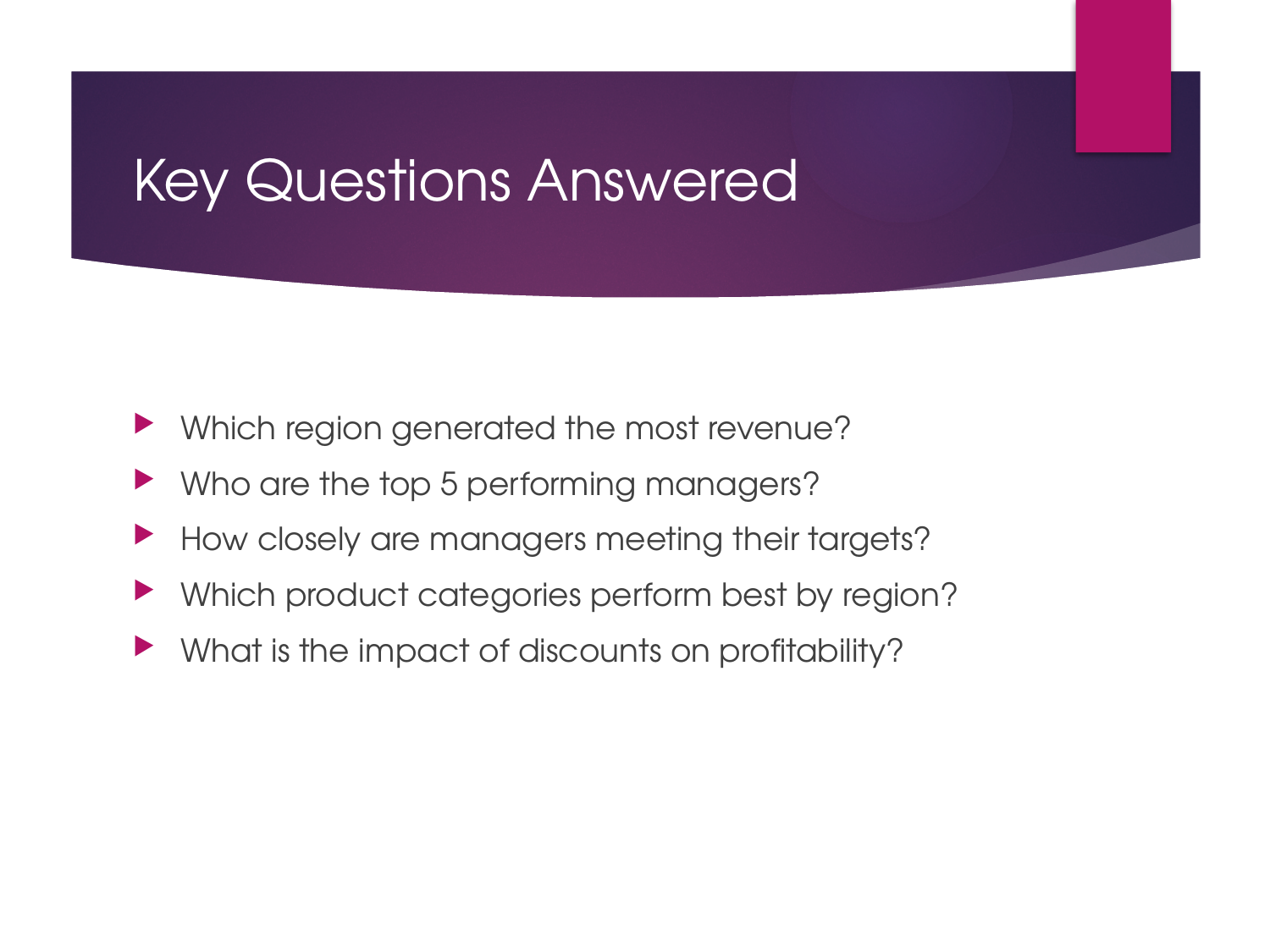

# Key Questions Answered

Which region generated the most revenue?
Who are the top 5 performing managers?
How closely are managers meeting their targets?
Which product categories perform best by region?
What is the impact of discounts on profitability?